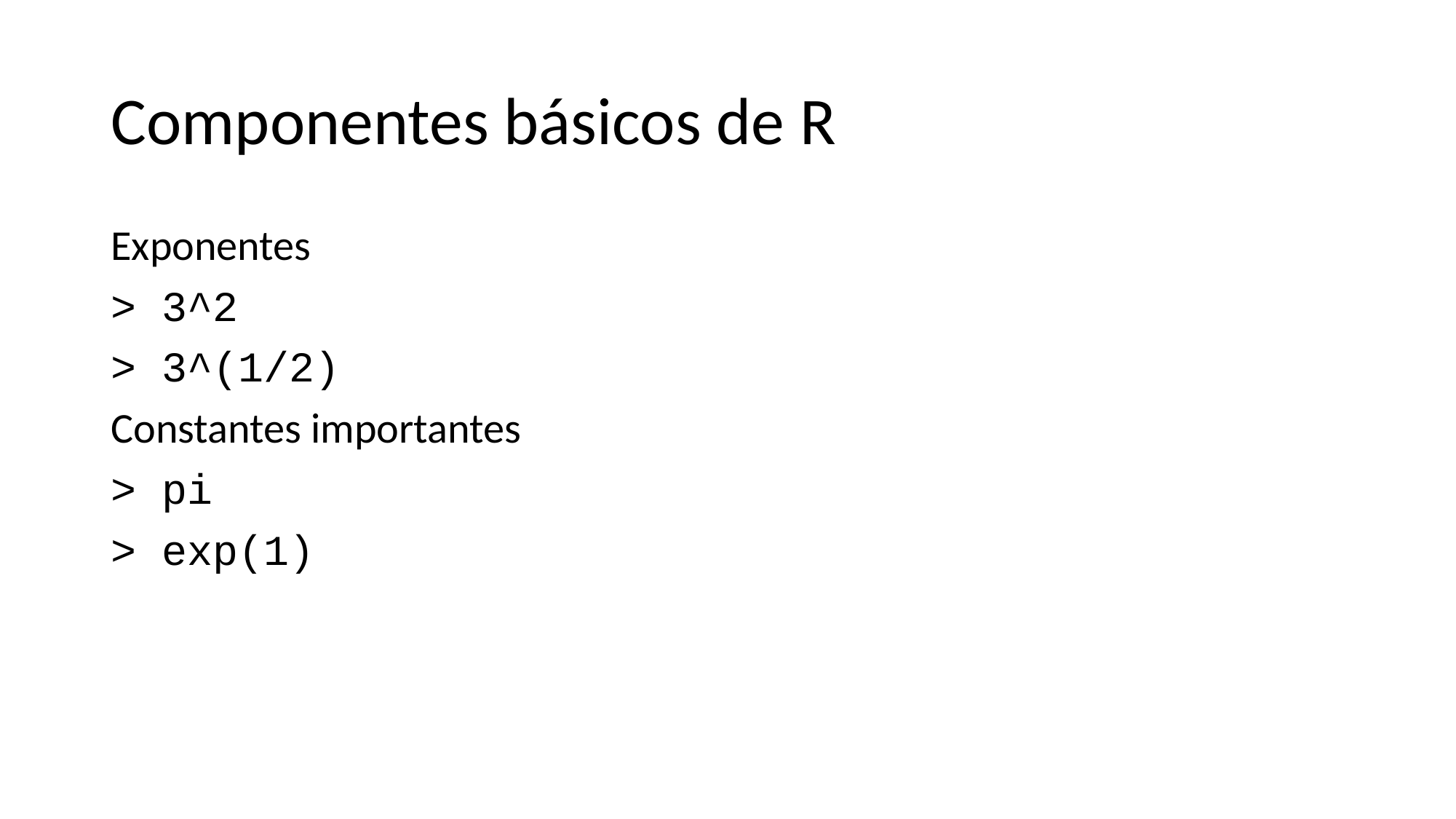

# Componentes básicos de R
Exponentes
> 3^2
> 3^(1/2)
Constantes importantes
> pi
> exp(1)